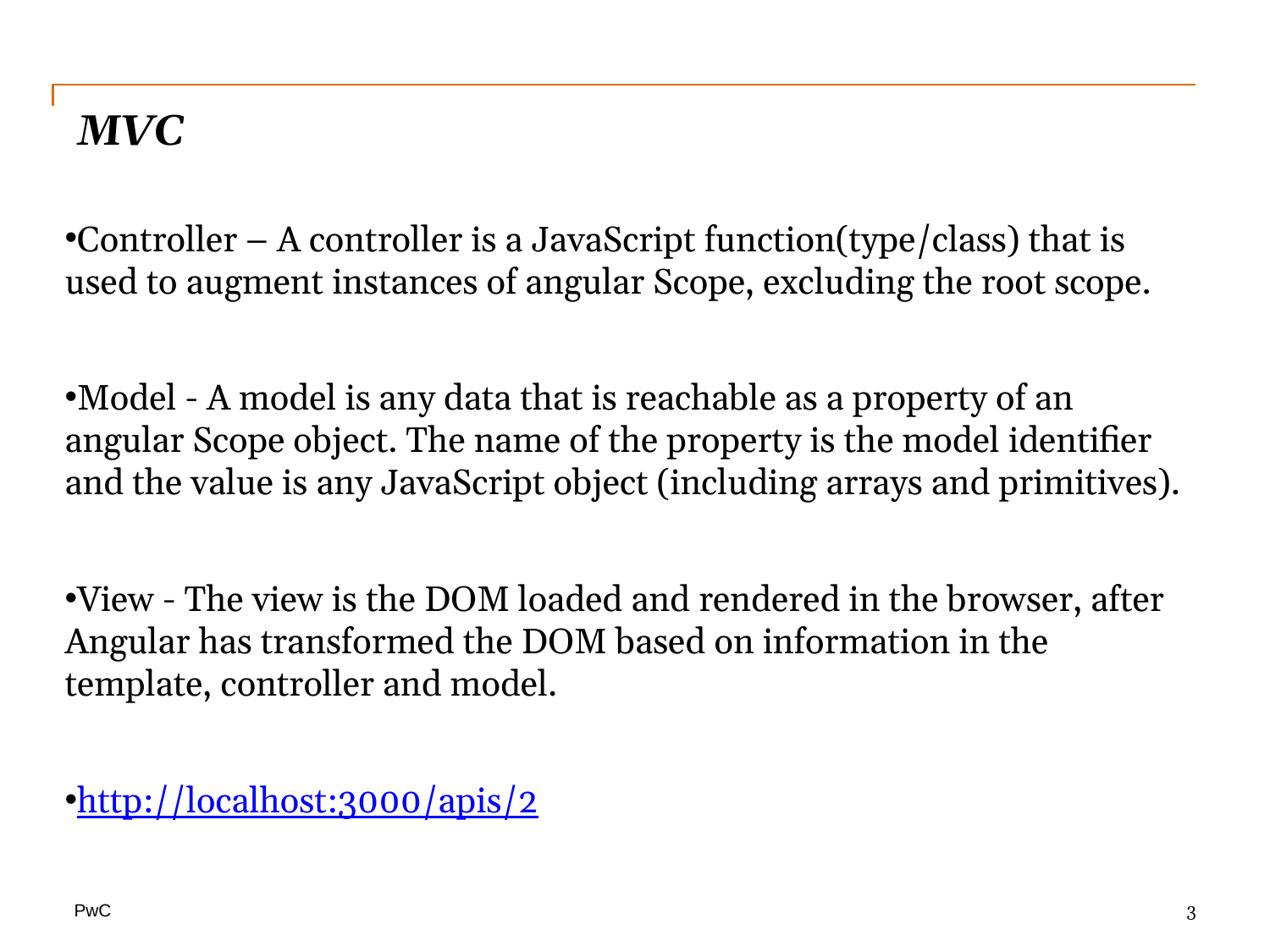

MVC
Controller – A controller is a JavaScript function(type/class) that is used to augment instances of angular Scope, excluding the root scope.

Model - A model is any data that is reachable as a property of an angular Scope object. The name of the property is the model identifier and the value is any JavaScript object (including arrays and primitives).

View - The view is the DOM loaded and rendered in the browser, after Angular has transformed the DOM based on information in the template, controller and model.

http://localhost:3000/apis/2
3